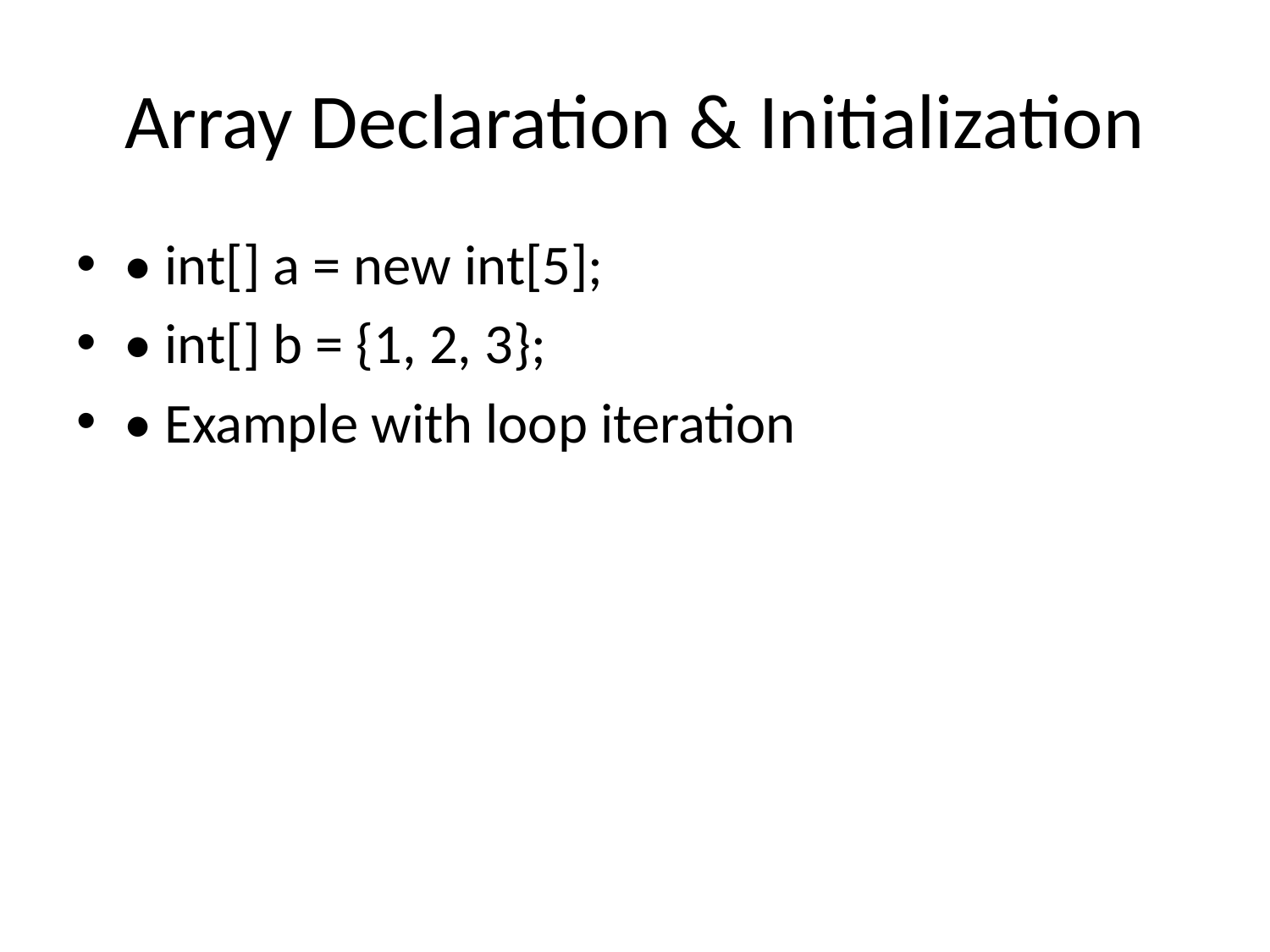

# Array Declaration & Initialization
• int[] a = new int[5];
• int[] b = {1, 2, 3};
• Example with loop iteration